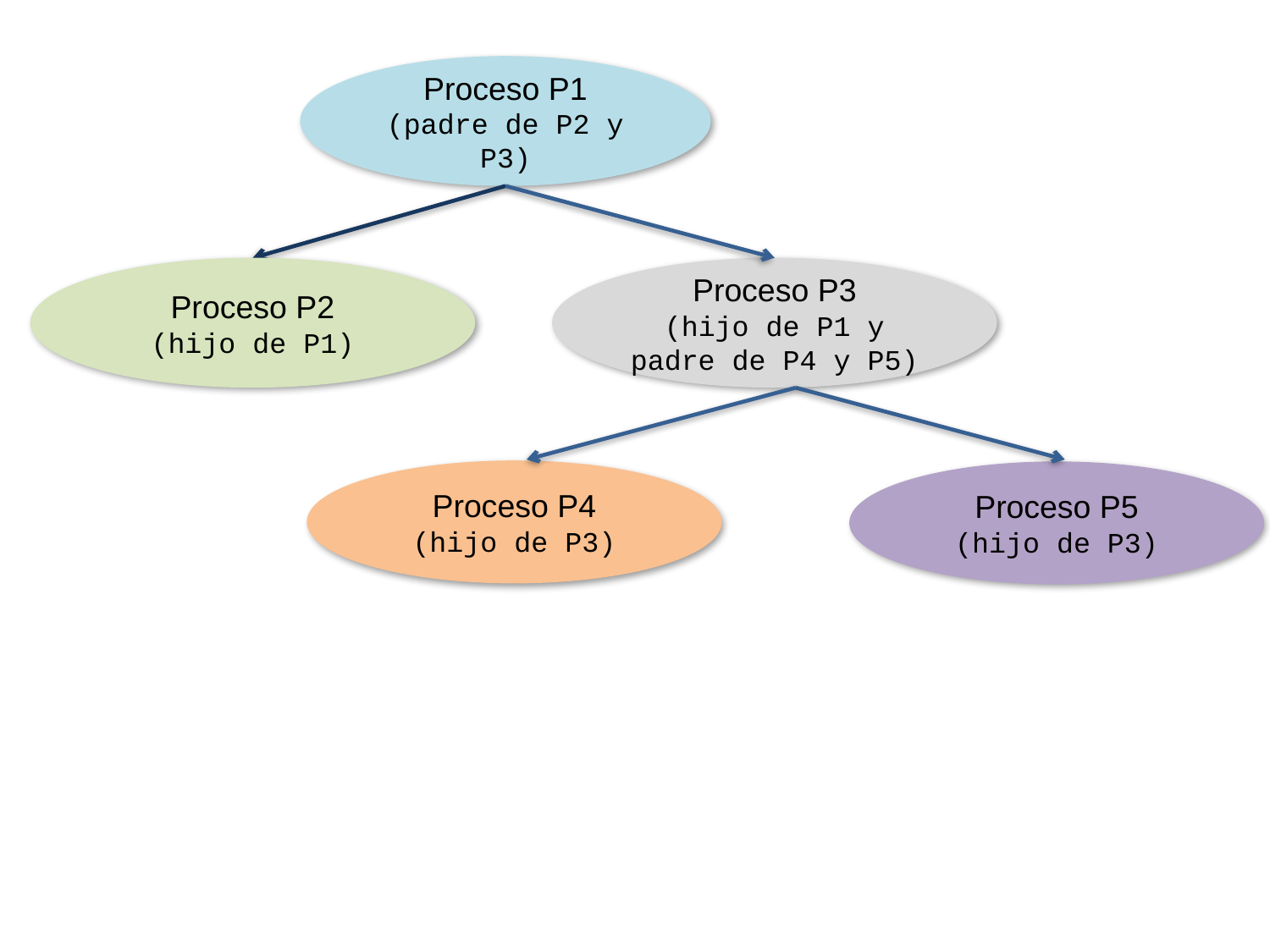

Proceso P1
(padre de P2 y P3)

Proceso P2
(hijo de P1)

Proceso P3
(hijo de P1 y padre de P4 y P5)

Proceso P4
(hijo de P3)

Proceso P5
(hijo de P3)